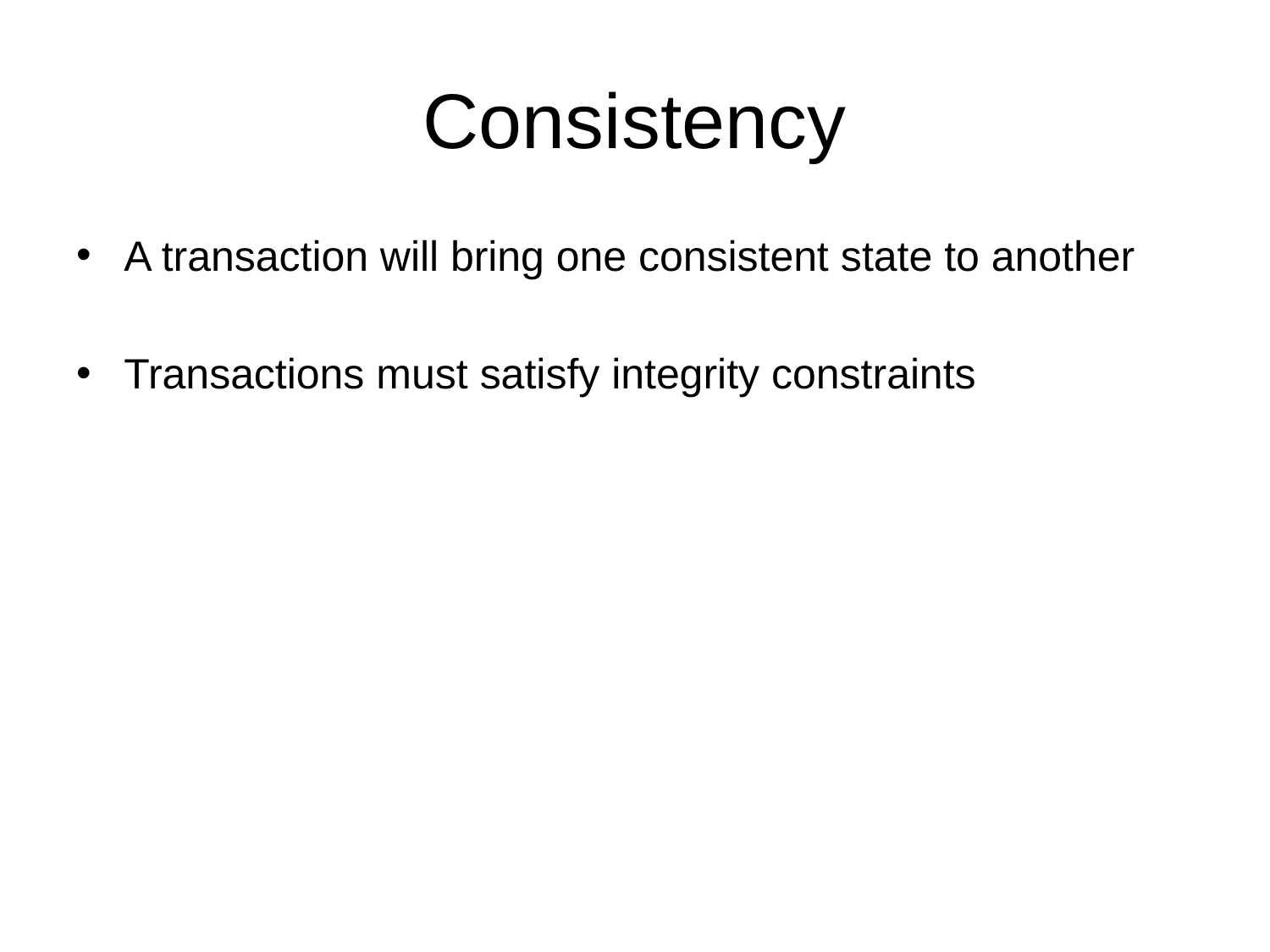

# Consistency
A transaction will bring one consistent state to another

Transactions must satisfy integrity constraints